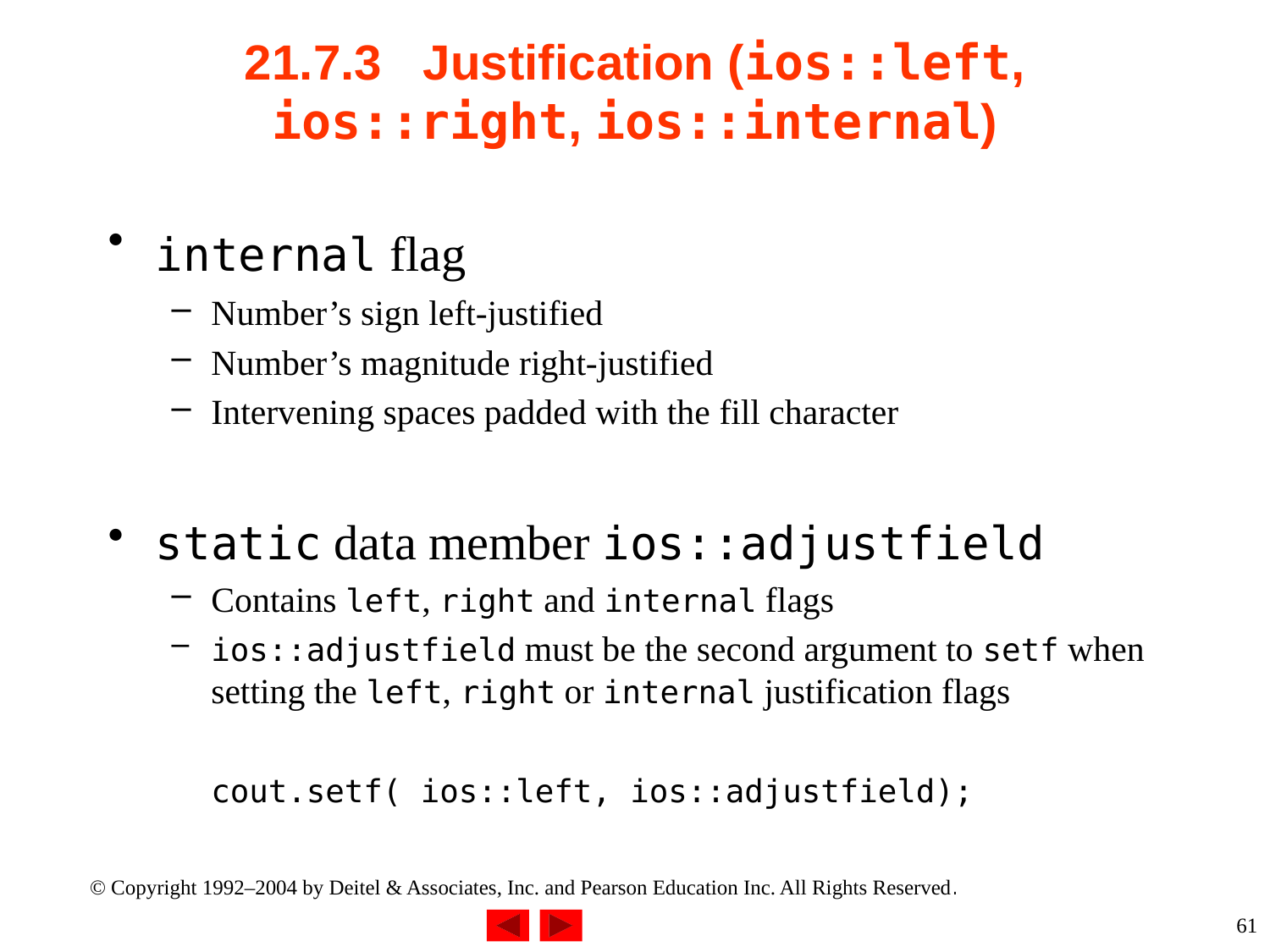

# 21.7.3   Justification (ios::left, ios::right, ios::internal)
internal flag
Number’s sign left-justified
Number’s magnitude right-justified
Intervening spaces padded with the fill character

static data member ios::adjustfield
Contains left, right and internal flags
ios::adjustfield must be the second argument to setf when setting the left, right or internal justification flags

	cout.setf( ios::left, ios::adjustfield);